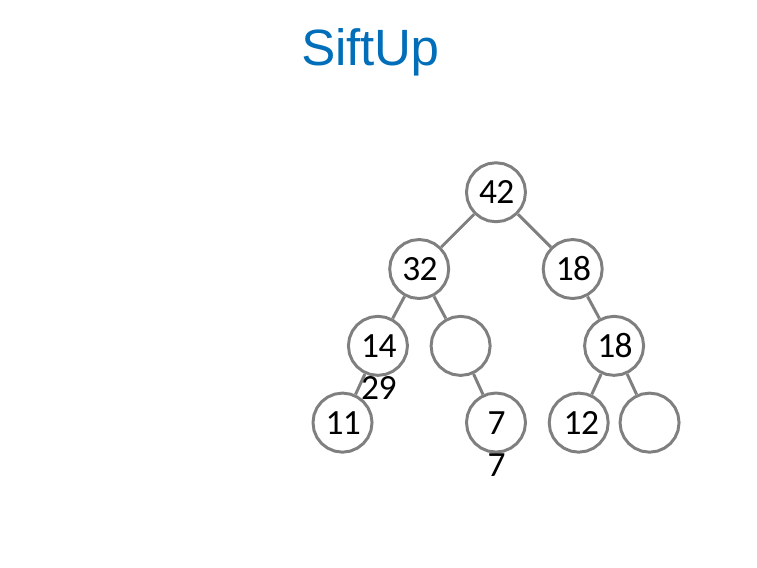

# SiftUp

42

32
18

14	29
18

11
7	12	7